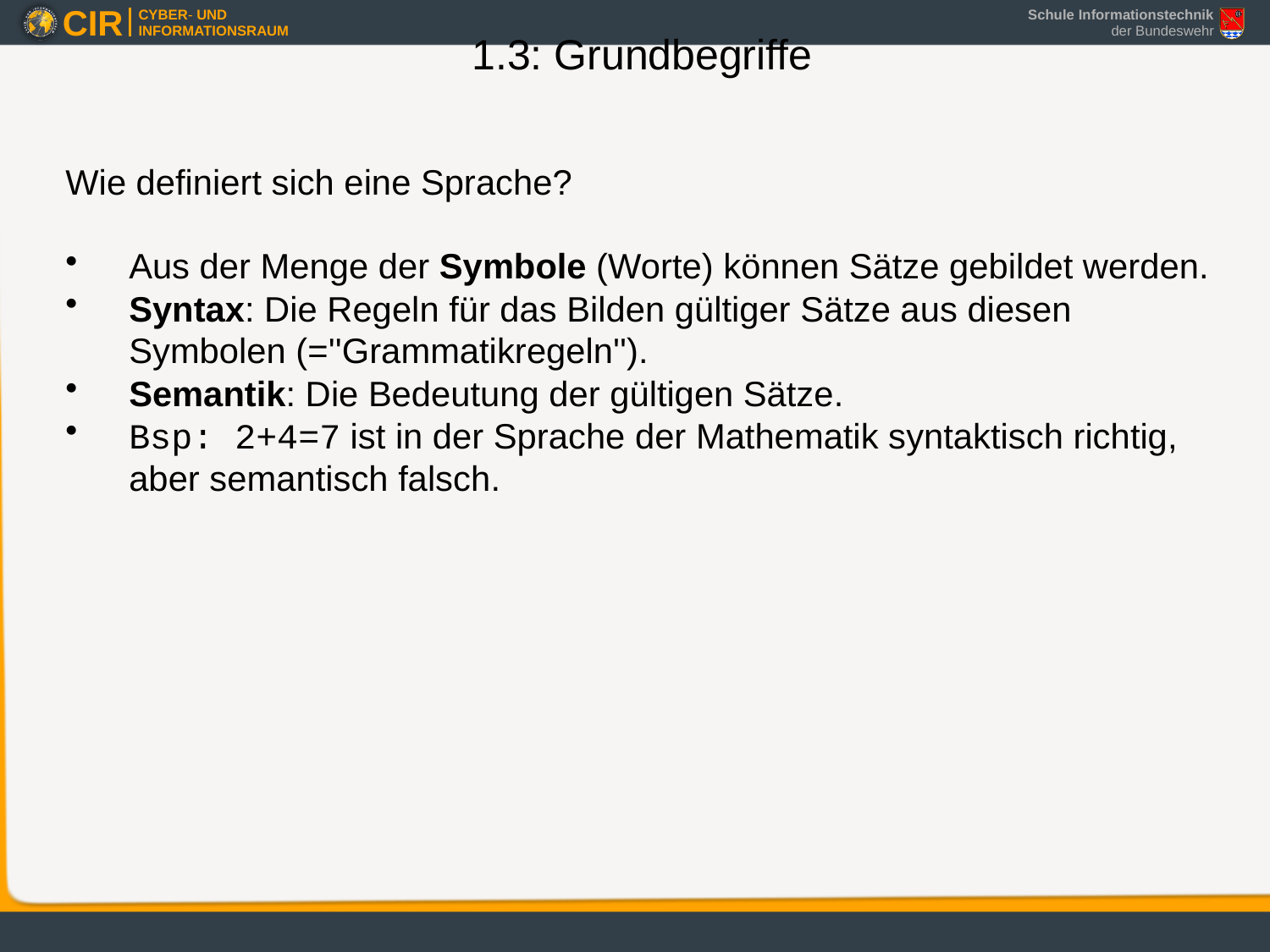

1.3: Grundbegriffe
Wie definiert sich eine Sprache?

Aus der Menge der Symbole (Worte) können Sätze gebildet werden.
Syntax: Die Regeln für das Bilden gültiger Sätze aus diesen Symbolen (=''Grammatikregeln'').
Semantik: Die Bedeutung der gültigen Sätze.
Bsp: 2+4=7 ist in der Sprache der Mathematik syntaktisch richtig, aber semantisch falsch.